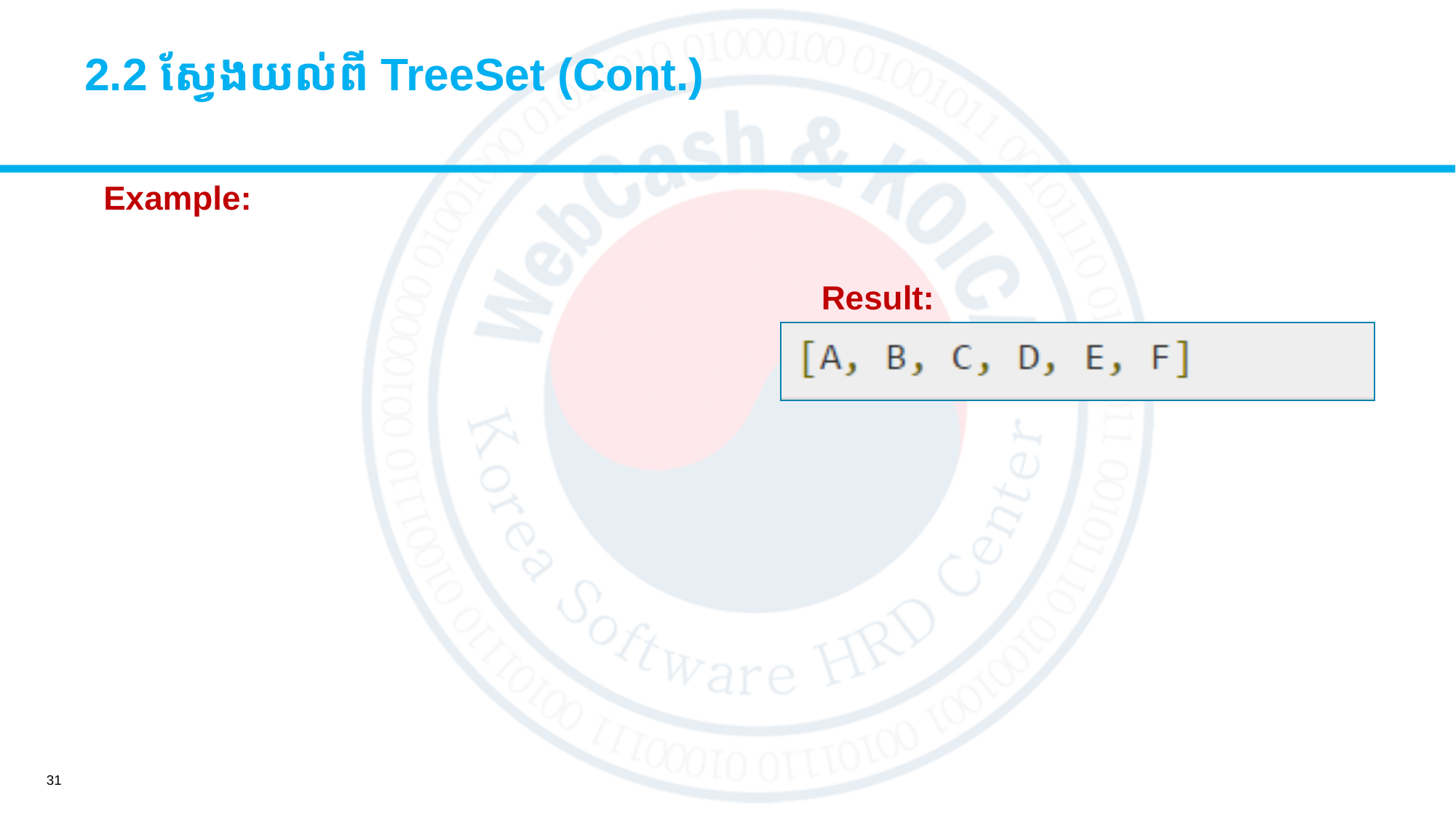

# 2.2 ស្វែងយល់ពី TreeSet (Cont.)
Example:

Result:

31